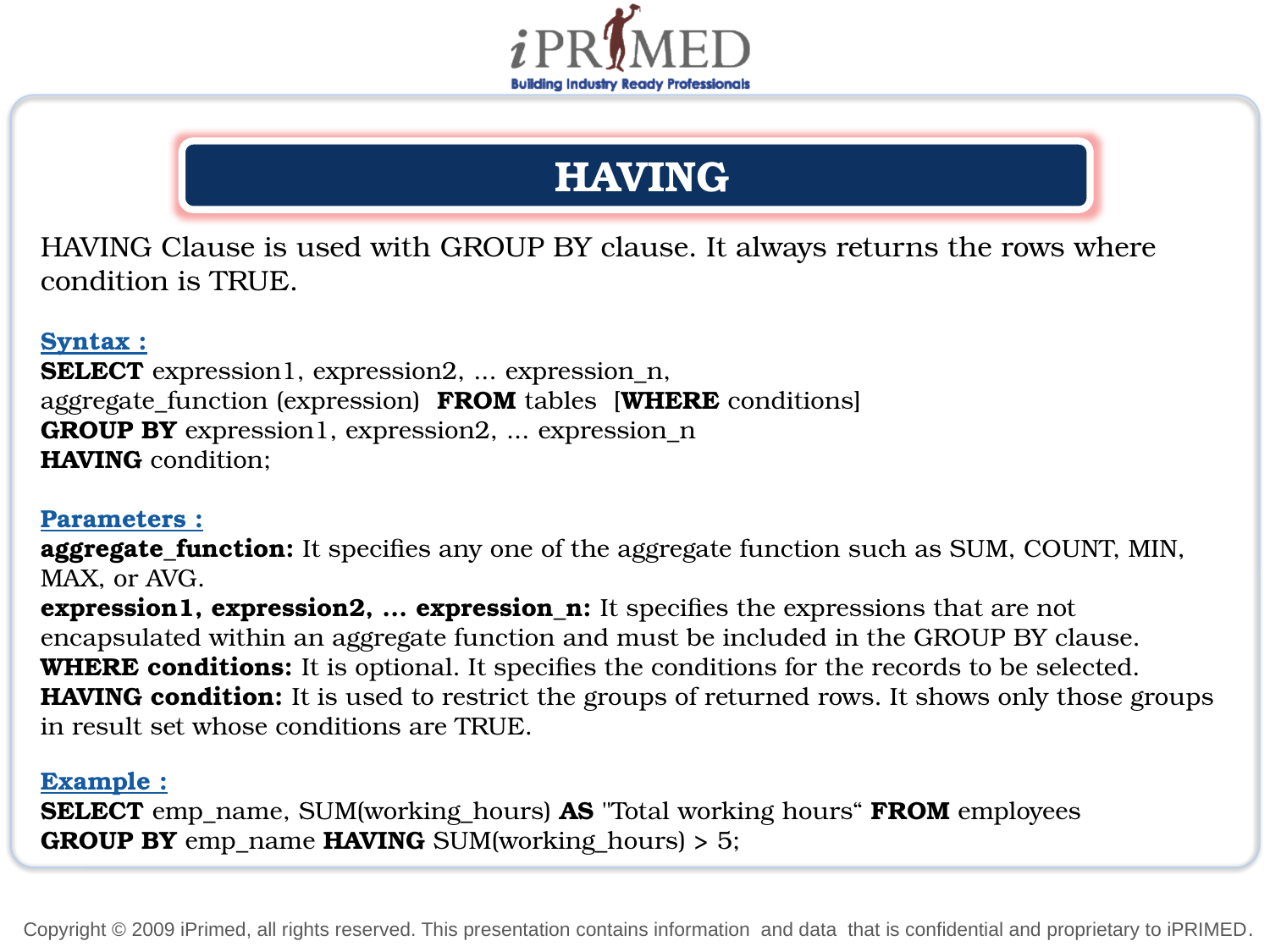

HAVING
HAVING Clause is used with GROUP BY clause. It always returns the rows where condition is TRUE.

Syntax :
SELECT expression1, expression2, ... expression_n,
aggregate_function (expression)  FROM tables  [WHERE conditions]
GROUP BY expression1, expression2, ... expression_n
HAVING condition;

Parameters :
aggregate_function: It specifies any one of the aggregate function such as SUM, COUNT, MIN, MAX, or AVG.
expression1, expression2, ... expression_n: It specifies the expressions that are not encapsulated within an aggregate function and must be included in the GROUP BY clause.
WHERE conditions: It is optional. It specifies the conditions for the records to be selected.
HAVING condition: It is used to restrict the groups of returned rows. It shows only those groups in result set whose conditions are TRUE.

Example :
SELECT emp_name, SUM(working_hours) AS "Total working hours“ FROM employees  GROUP BY emp_name HAVING SUM(working_hours) > 5;